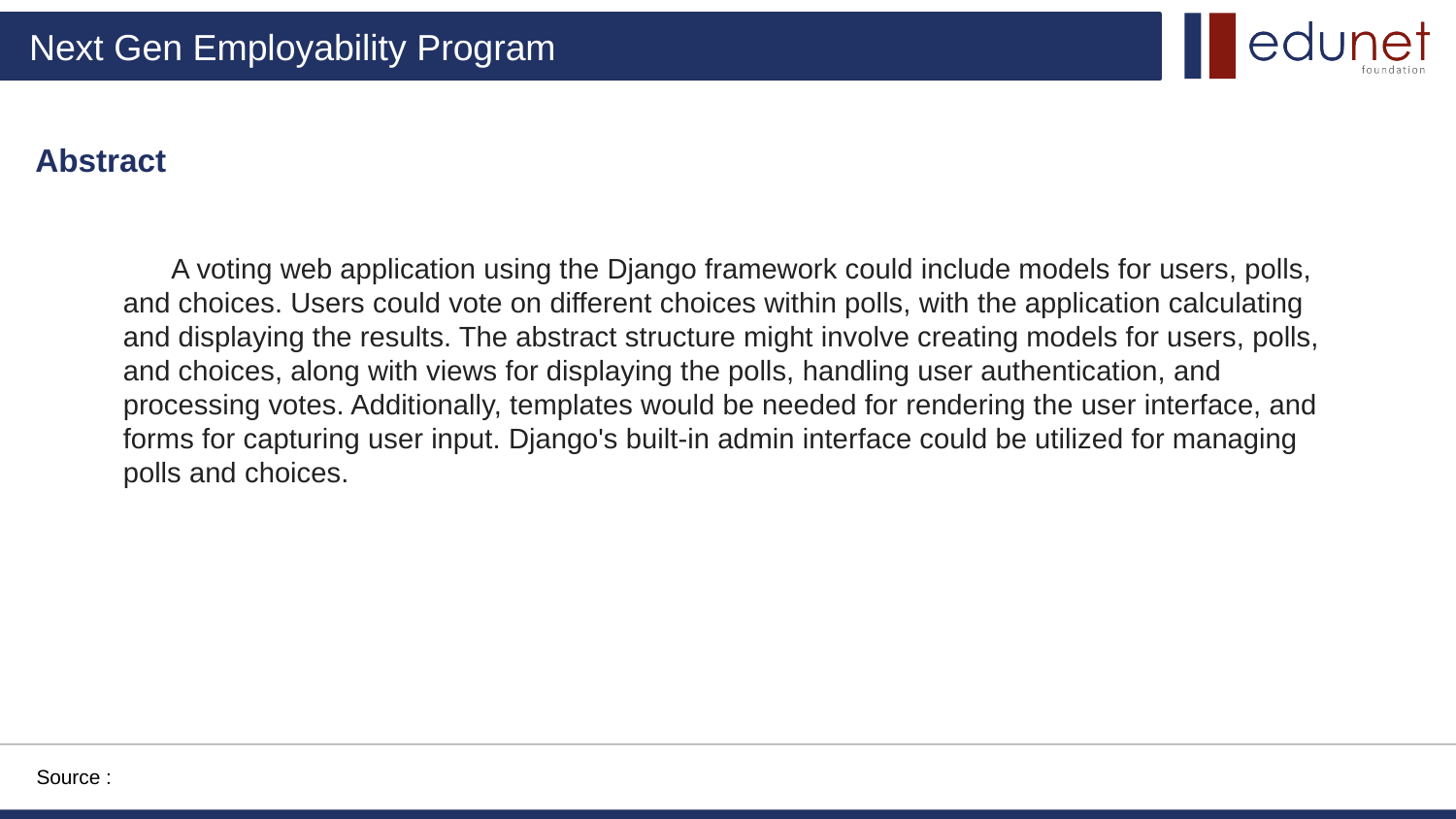

Abstract
      A voting web application using the Django framework could include models for users, polls, and choices. Users could vote on different choices within polls, with the application calculating and displaying the results. The abstract structure might involve creating models for users, polls, and choices, along with views for displaying the polls, handling user authentication, and processing votes. Additionally, templates would be needed for rendering the user interface, and forms for capturing user input. Django's built-in admin interface could be utilized for managing polls and choices.
Source :